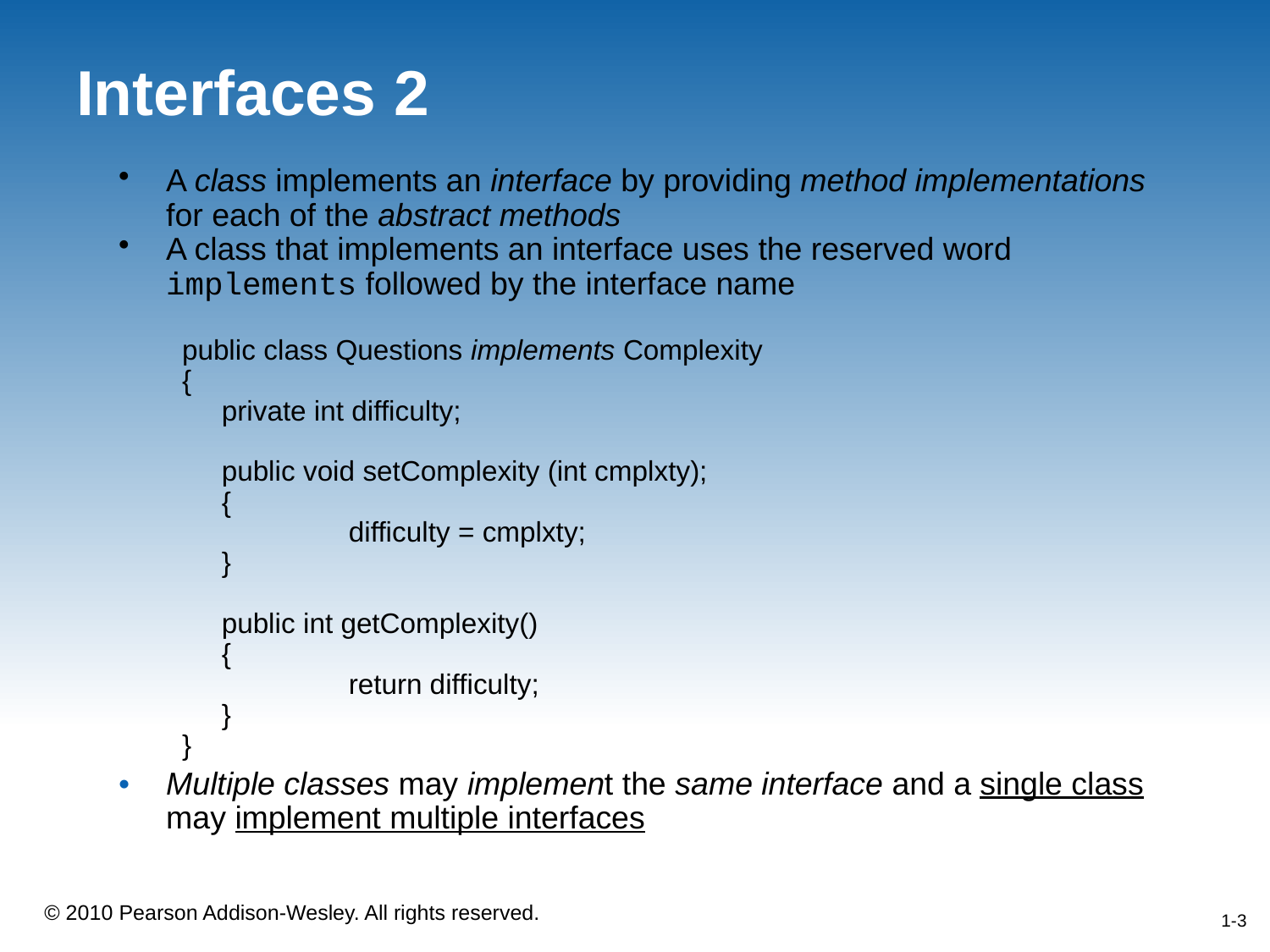

# Interfaces 2
A class implements an interface by providing method implementations for each of the abstract methods
A class that implements an interface uses the reserved word implements followed by the interface name

public class Questions implements Complexity
{
	private int difficulty;

	public void setComplexity (int cmplxty);
	{
		difficulty = cmplxty;
	}

	public int getComplexity()
	{
		return difficulty;
	}
}
Multiple classes may implement the same interface and a single class may implement multiple interfaces

1-3